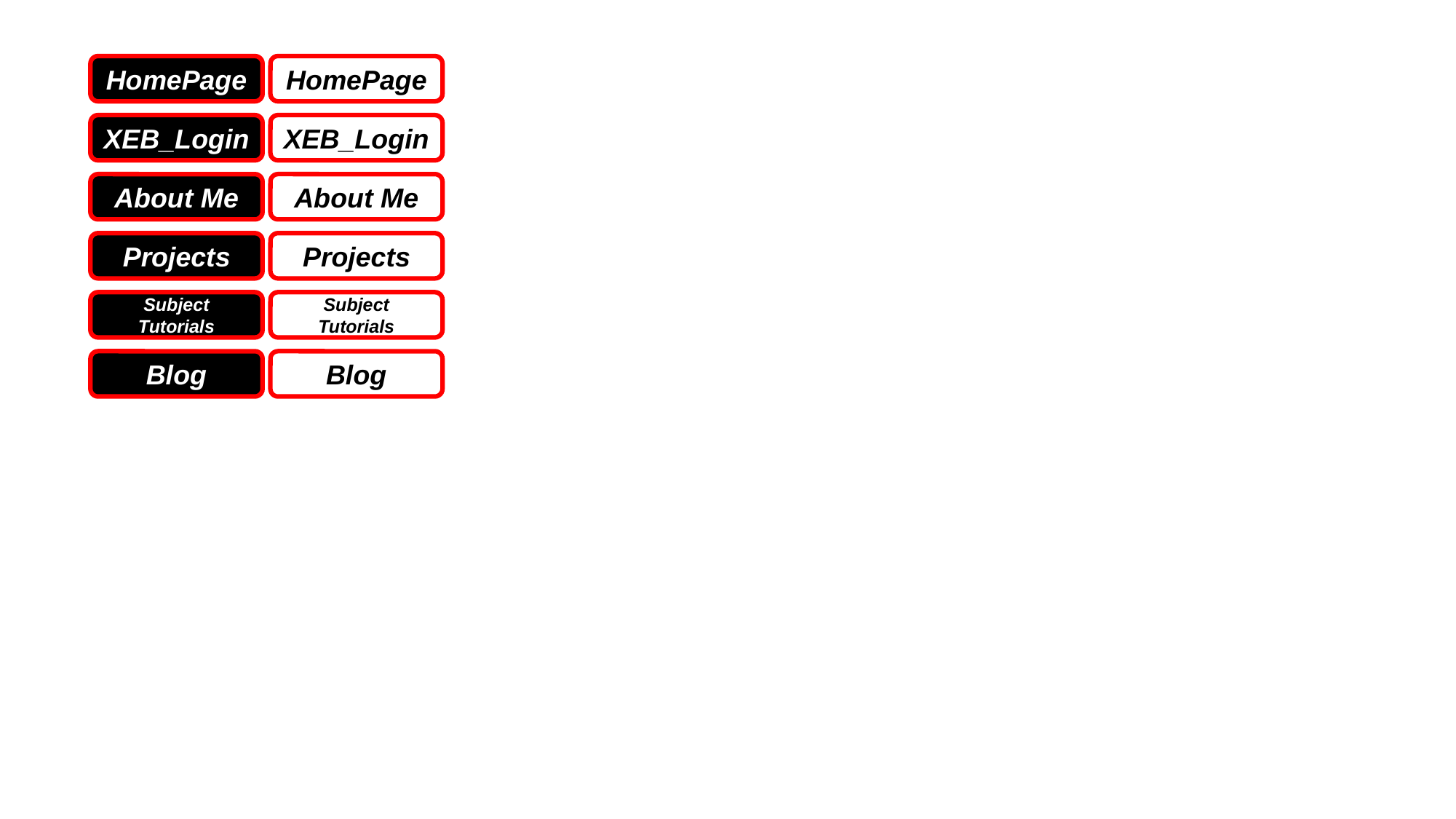

HomePage
HomePage
XEB_Login
XEB_Login
About Me
About Me
Projects
Projects
Subject Tutorials
Subject Tutorials
Blog
Blog